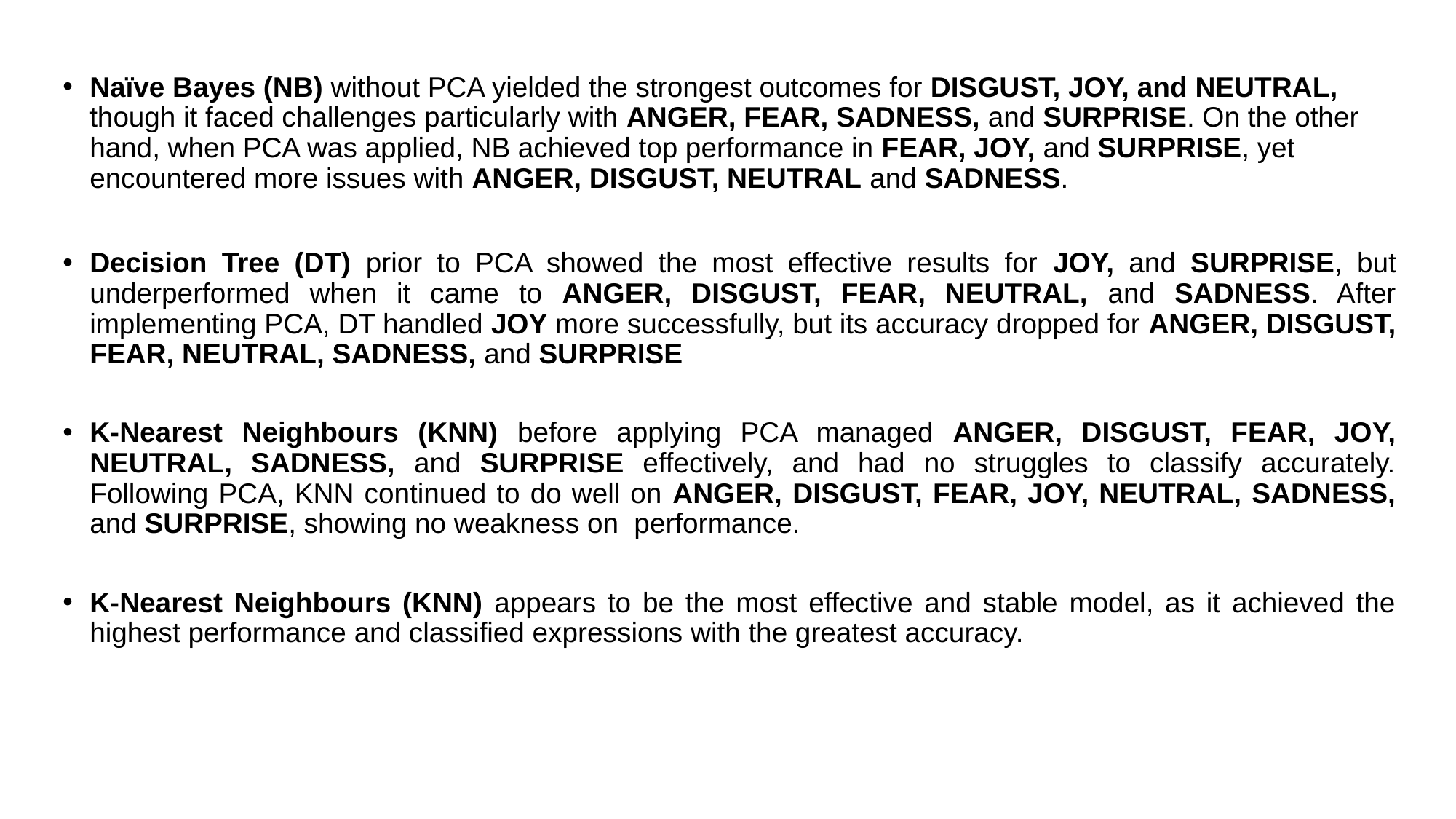

Naïve Bayes (NB) without PCA yielded the strongest outcomes for DISGUST, JOY, and NEUTRAL, though it faced challenges particularly with ANGER, FEAR, SADNESS, and SURPRISE. On the other hand, when PCA was applied, NB achieved top performance in FEAR, JOY, and SURPRISE, yet encountered more issues with ANGER, DISGUST, NEUTRAL and SADNESS.

Decision Tree (DT) prior to PCA showed the most effective results for JOY, and SURPRISE, but underperformed when it came to ANGER, DISGUST, FEAR, NEUTRAL, and SADNESS. After implementing PCA, DT handled JOY more successfully, but its accuracy dropped for ANGER, DISGUST, FEAR, NEUTRAL, SADNESS, and SURPRISE

K-Nearest Neighbours (KNN) before applying PCA managed ANGER, DISGUST, FEAR, JOY, NEUTRAL, SADNESS, and SURPRISE effectively, and had no struggles to classify accurately. Following PCA, KNN continued to do well on ANGER, DISGUST, FEAR, JOY, NEUTRAL, SADNESS, and SURPRISE, showing no weakness on  performance.

K-Nearest Neighbours (KNN) appears to be the most effective and stable model, as it achieved the highest performance and classified expressions with the greatest accuracy.